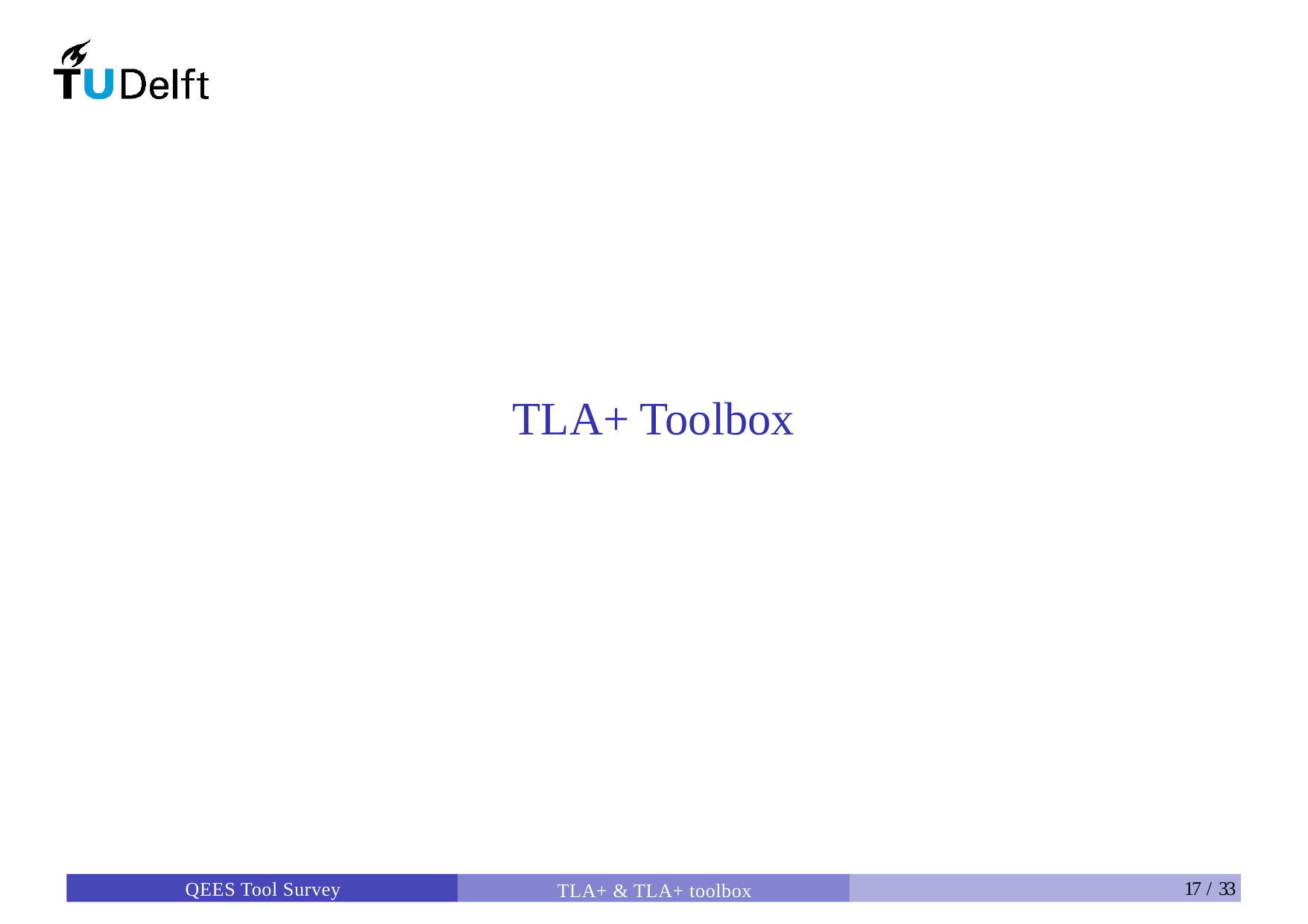

# TLA+ Toolbox
17 / 33
TLA+ & TLA+ toolbox